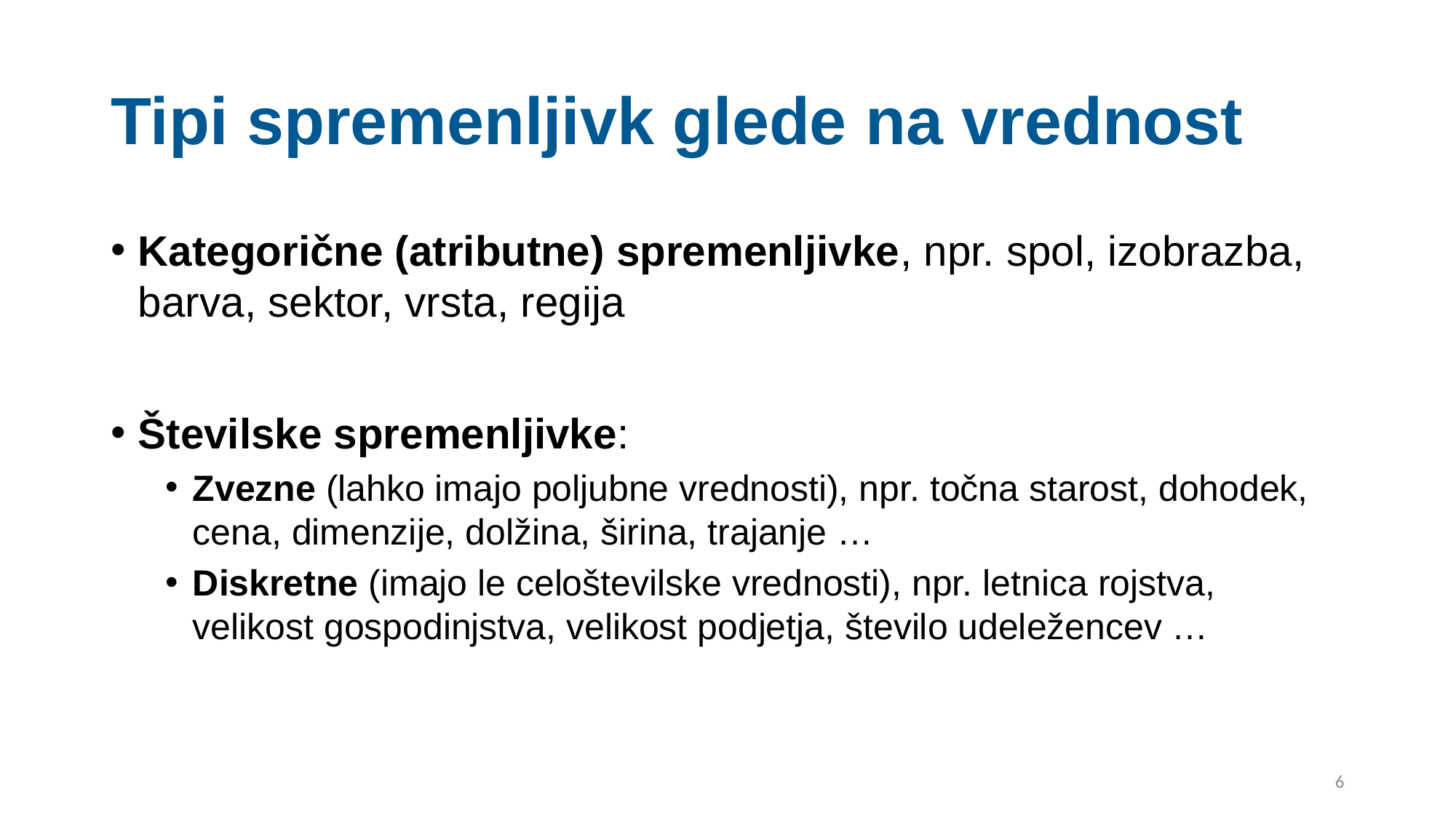

# Tipi spremenljivk glede na vrednost
Kategorične (atributne) spremenljivke, npr. spol, izobrazba, barva, sektor, vrsta, regija

Številske spremenljivke:
Zvezne (lahko imajo poljubne vrednosti), npr. točna starost, dohodek, cena, dimenzije, dolžina, širina, trajanje …
Diskretne (imajo le celoštevilske vrednosti), npr. letnica rojstva, velikost gospodinjstva, velikost podjetja, število udeležencev …
6